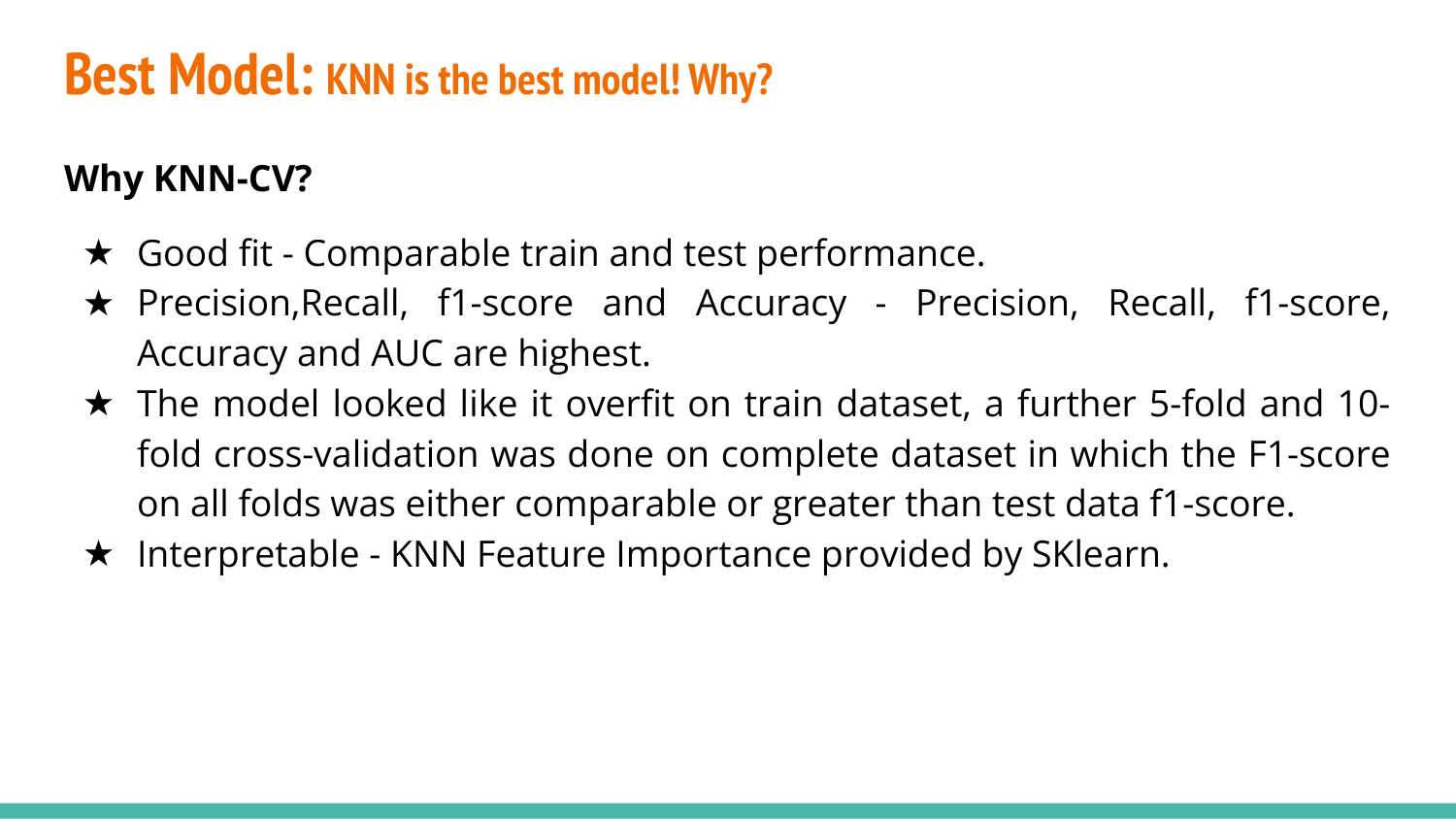

# Best Model: KNN is the best model! Why?
Why KNN-CV?
Good fit - Comparable train and test performance.
Precision,Recall, f1-score and Accuracy - Precision, Recall, f1-score, Accuracy and AUC are highest.
The model looked like it overfit on train dataset, a further 5-fold and 10-fold cross-validation was done on complete dataset in which the F1-score on all folds was either comparable or greater than test data f1-score.
Interpretable - KNN Feature Importance provided by SKlearn.